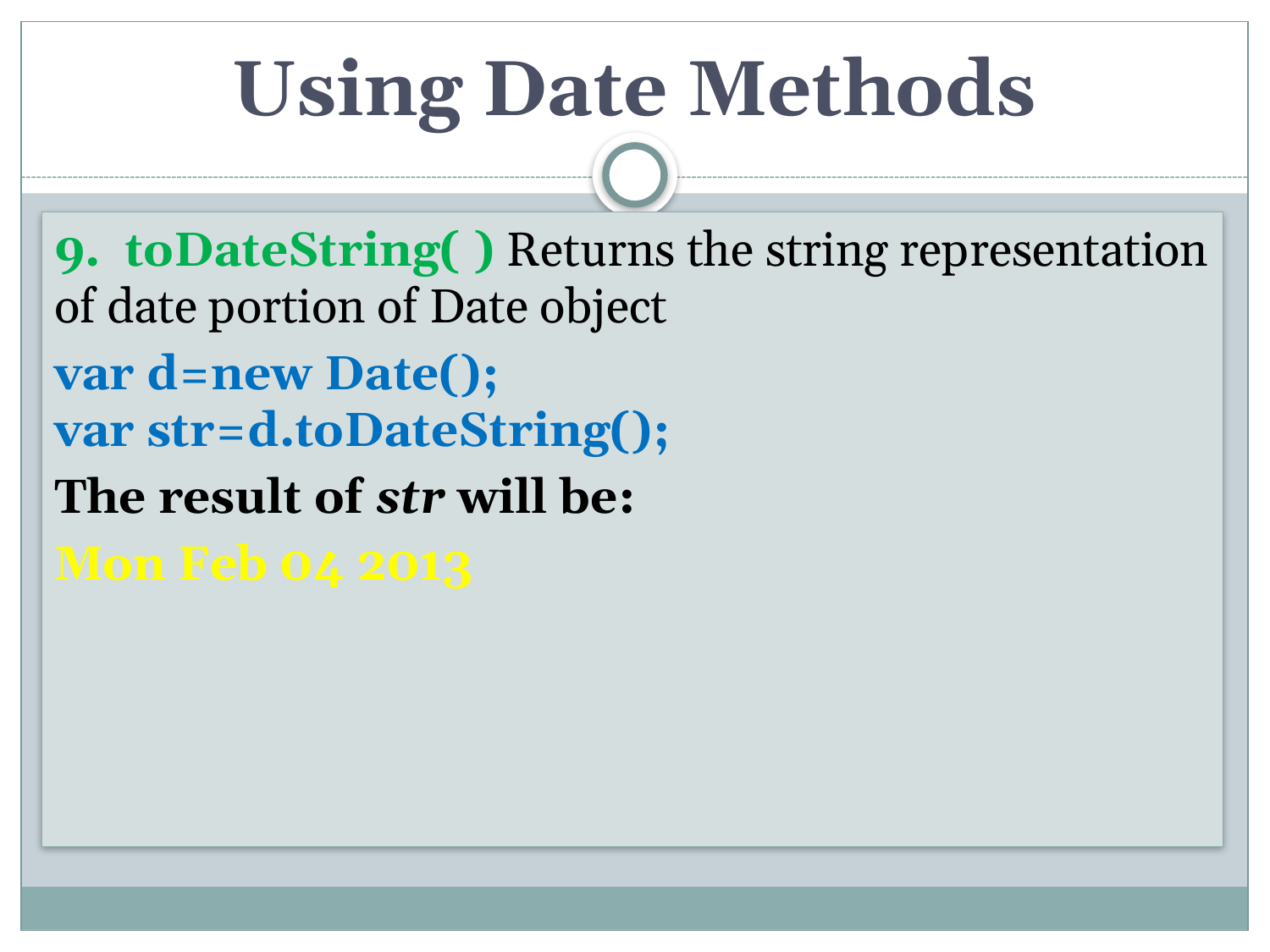

# Using Date Methods
9.  toDateString( ) Returns the string representation of date portion of Date object
var d=new Date();
var str=d.toDateString();
The result of str will be:
Mon Feb 04 2013